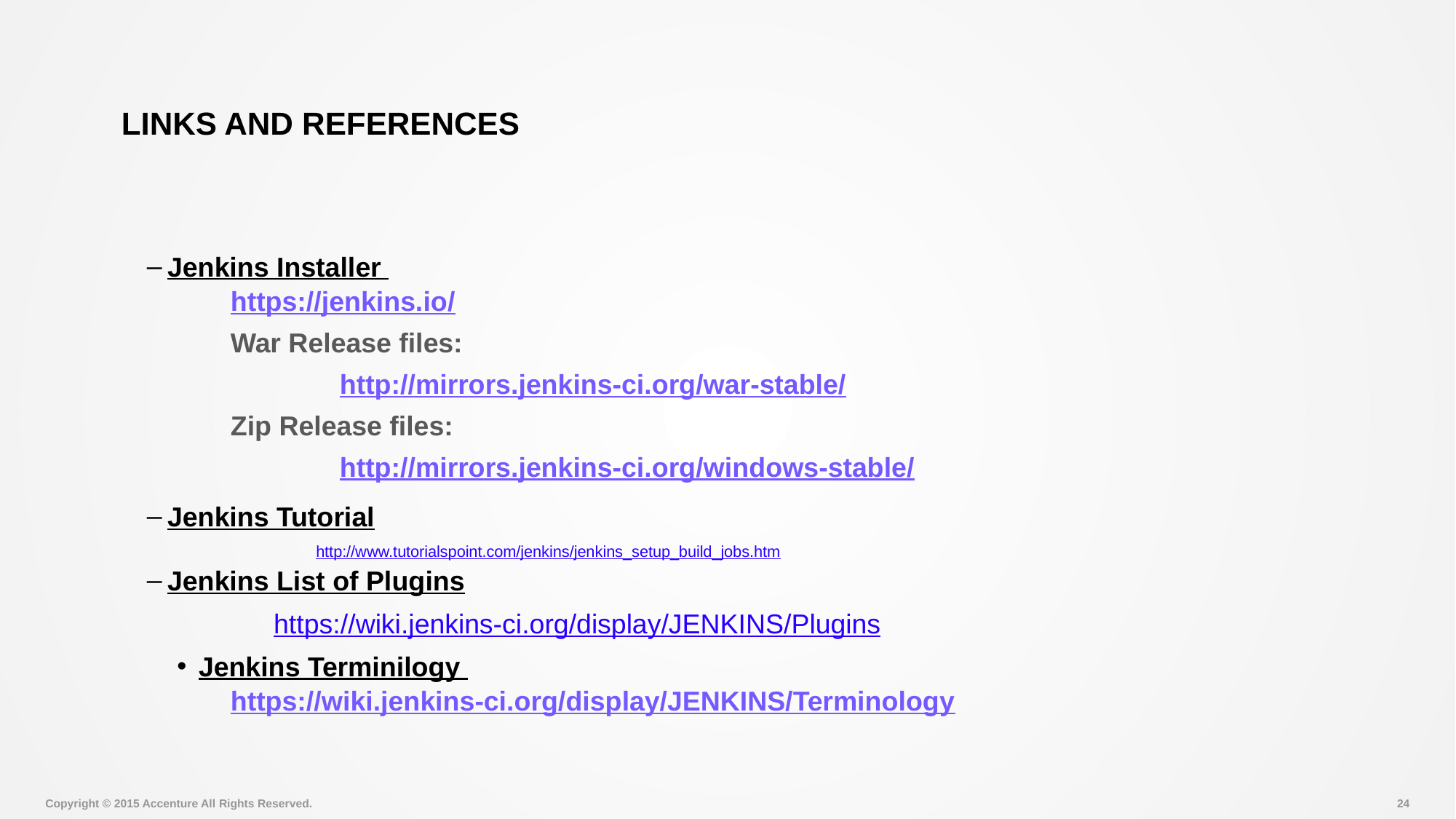

Links and References

Jenkins Installer
	https://jenkins.io/
	War Release files:
		http://mirrors.jenkins-ci.org/war-stable/
	Zip Release files:
		http://mirrors.jenkins-ci.org/windows-stable/
Jenkins Tutorial
	http://www.tutorialspoint.com/jenkins/jenkins_setup_build_jobs.htm
Jenkins List of Plugins
	https://wiki.jenkins-ci.org/display/JENKINS/Plugins
Jenkins Terminilogy
	https://wiki.jenkins-ci.org/display/JENKINS/Terminology

Copyright © 2015 Accenture All Rights Reserved.
24